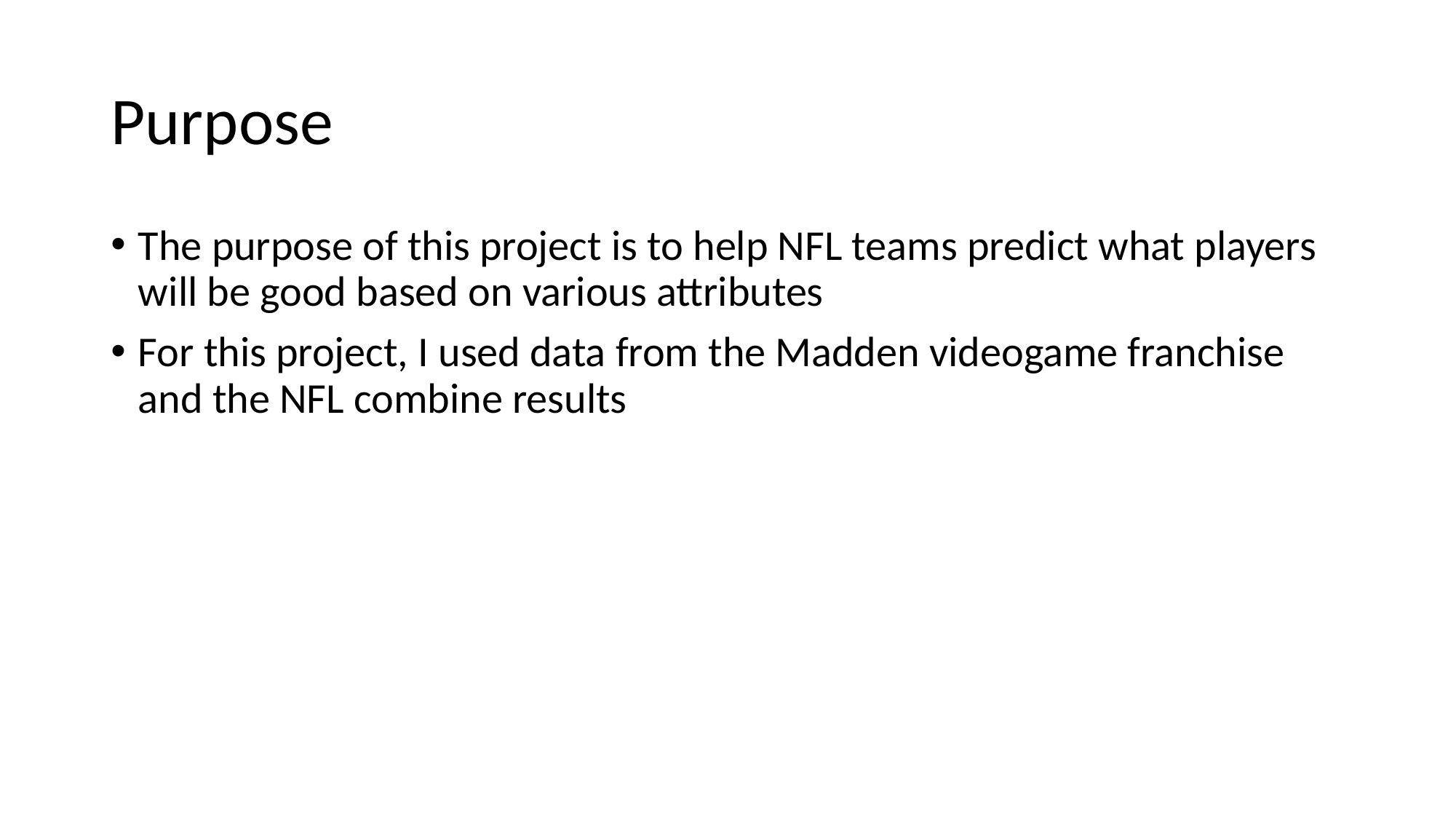

# Purpose
The purpose of this project is to help NFL teams predict what players will be good based on various attributes
For this project, I used data from the Madden videogame franchise and the NFL combine results